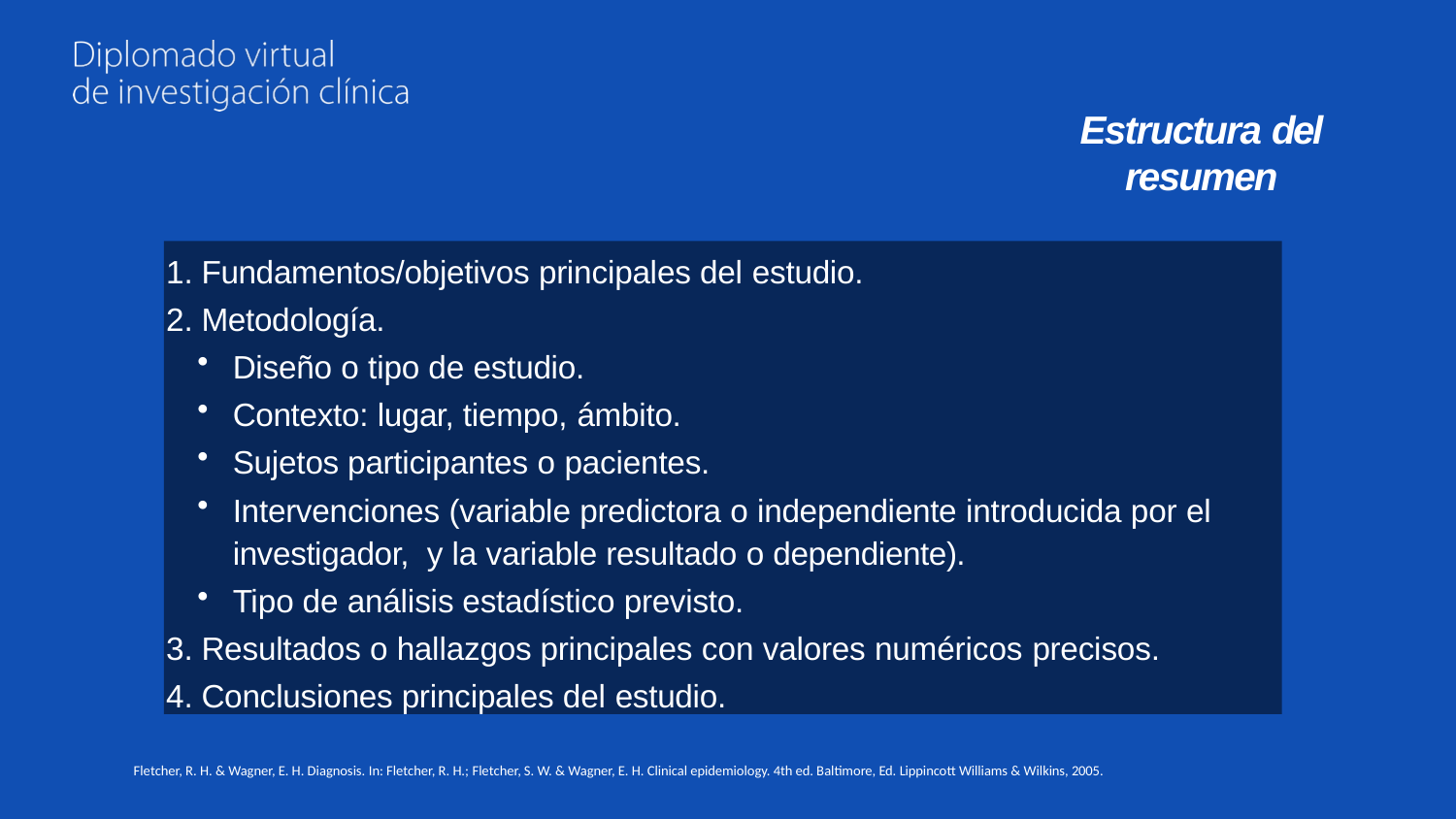

# Estructura del resumen
Fundamentos/objetivos principales del estudio.
Metodología.
Diseño o tipo de estudio.
Contexto: lugar, tiempo, ámbito.
Sujetos participantes o pacientes.
Intervenciones (variable predictora o independiente introducida por el investigador,  y la variable resultado o dependiente).
Tipo de análisis estadístico previsto.
Resultados o hallazgos principales con valores numéricos precisos.
Conclusiones principales del estudio.
Fletcher, R. H. & Wagner, E. H. Diagnosis. In: Fletcher, R. H.; Fletcher, S. W. & Wagner, E. H. Clinical epidemiology. 4th ed. Baltimore, Ed. Lippincott Williams & Wilkins, 2005.